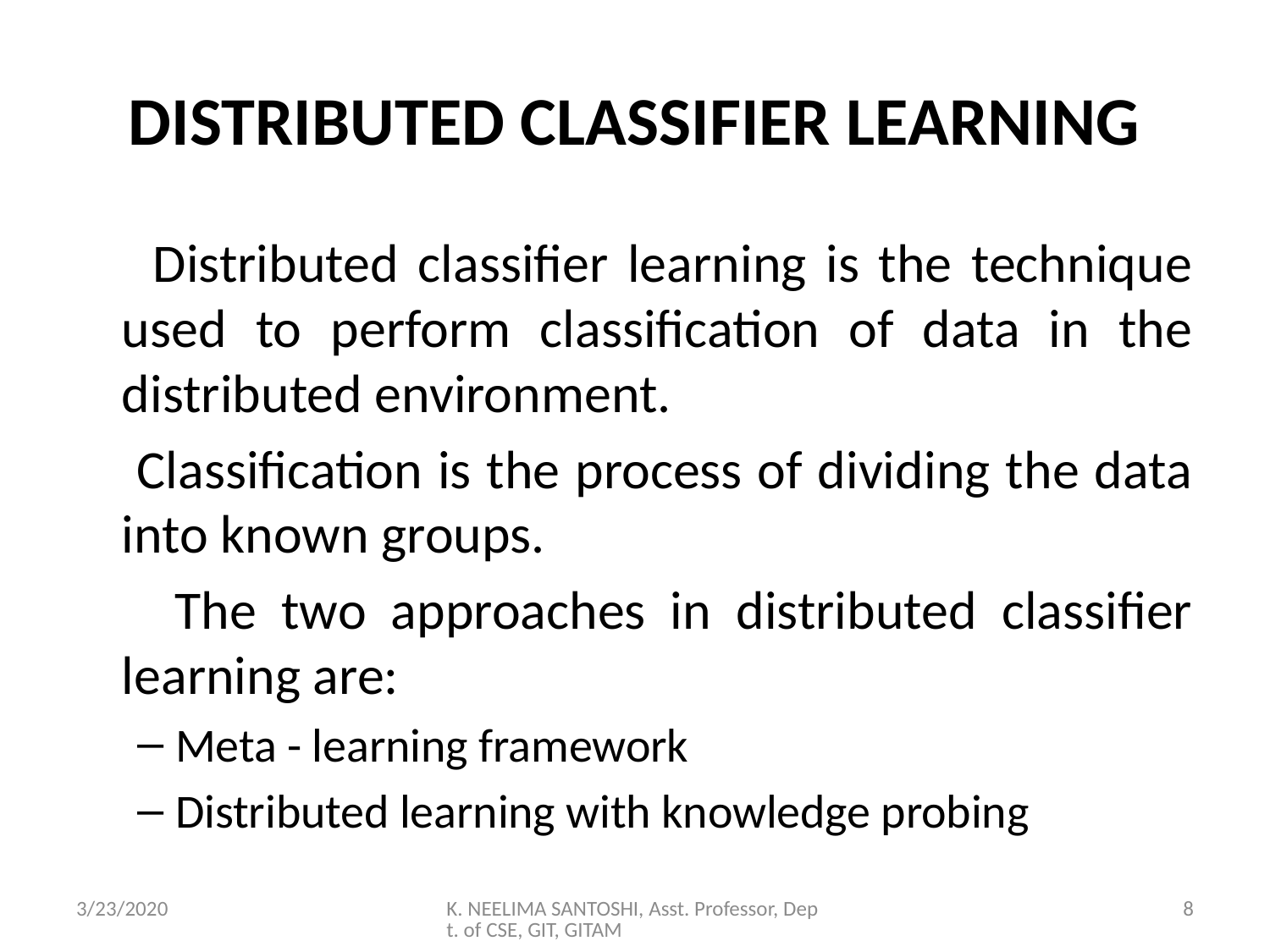

# DISTRIBUTED CLASSIFIER LEARNING
    Distributed classifier learning is the technique used to perform classification of data in the distributed environment.
    Classification is the process of dividing the data into known groups.
    The two approaches in distributed classifier learning are:
Meta - learning framework
Distributed learning with knowledge probing

3/23/2020
K. NEELIMA SANTOSHI, Asst. Professor, Dept. of CSE, GIT, GITAM
8